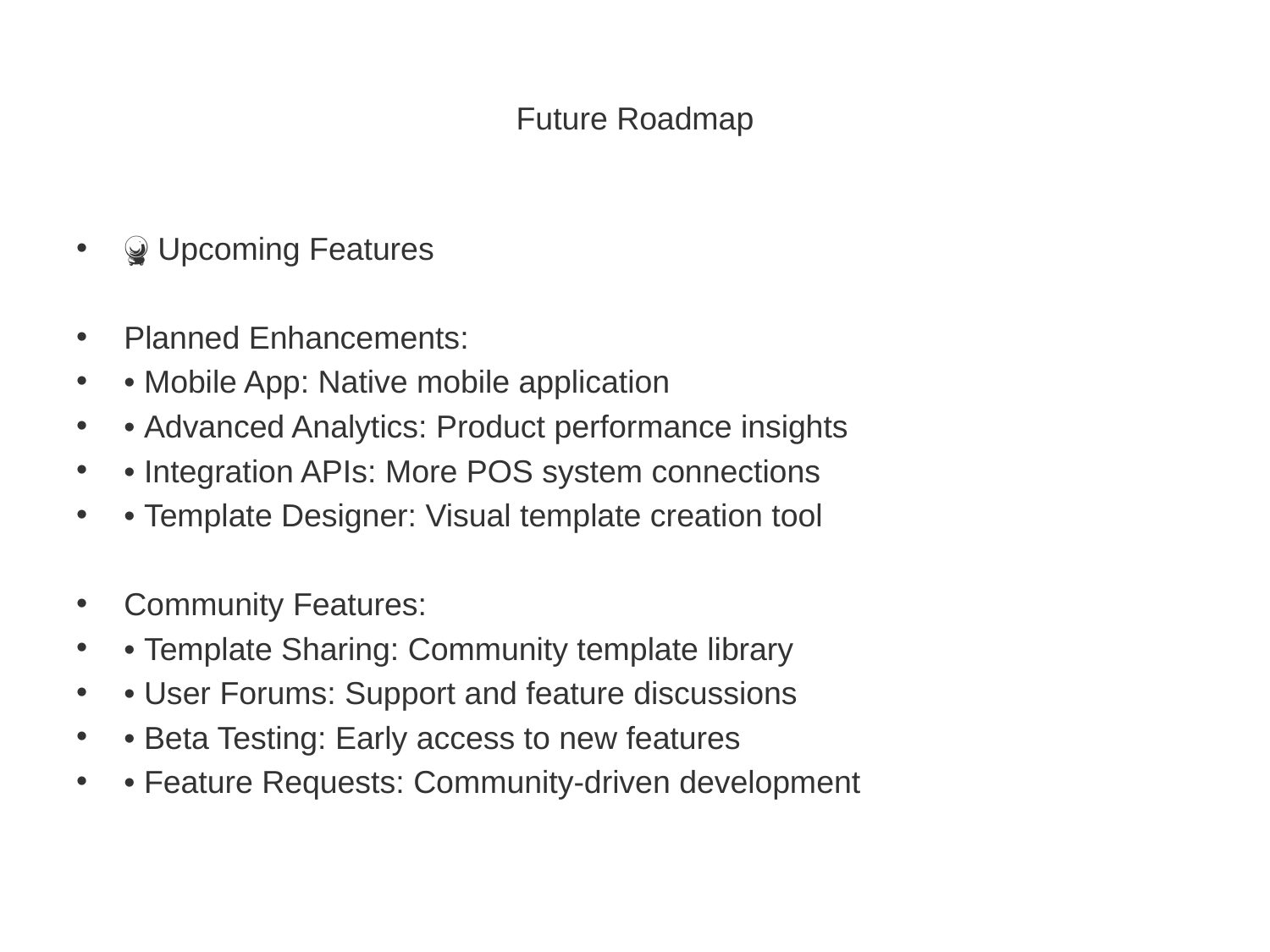

# Future Roadmap
🔮 Upcoming Features

Planned Enhancements:
• Mobile App: Native mobile application
• Advanced Analytics: Product performance insights
• Integration APIs: More POS system connections
• Template Designer: Visual template creation tool

Community Features:
• Template Sharing: Community template library
• User Forums: Support and feature discussions
• Beta Testing: Early access to new features
• Feature Requests: Community-driven development